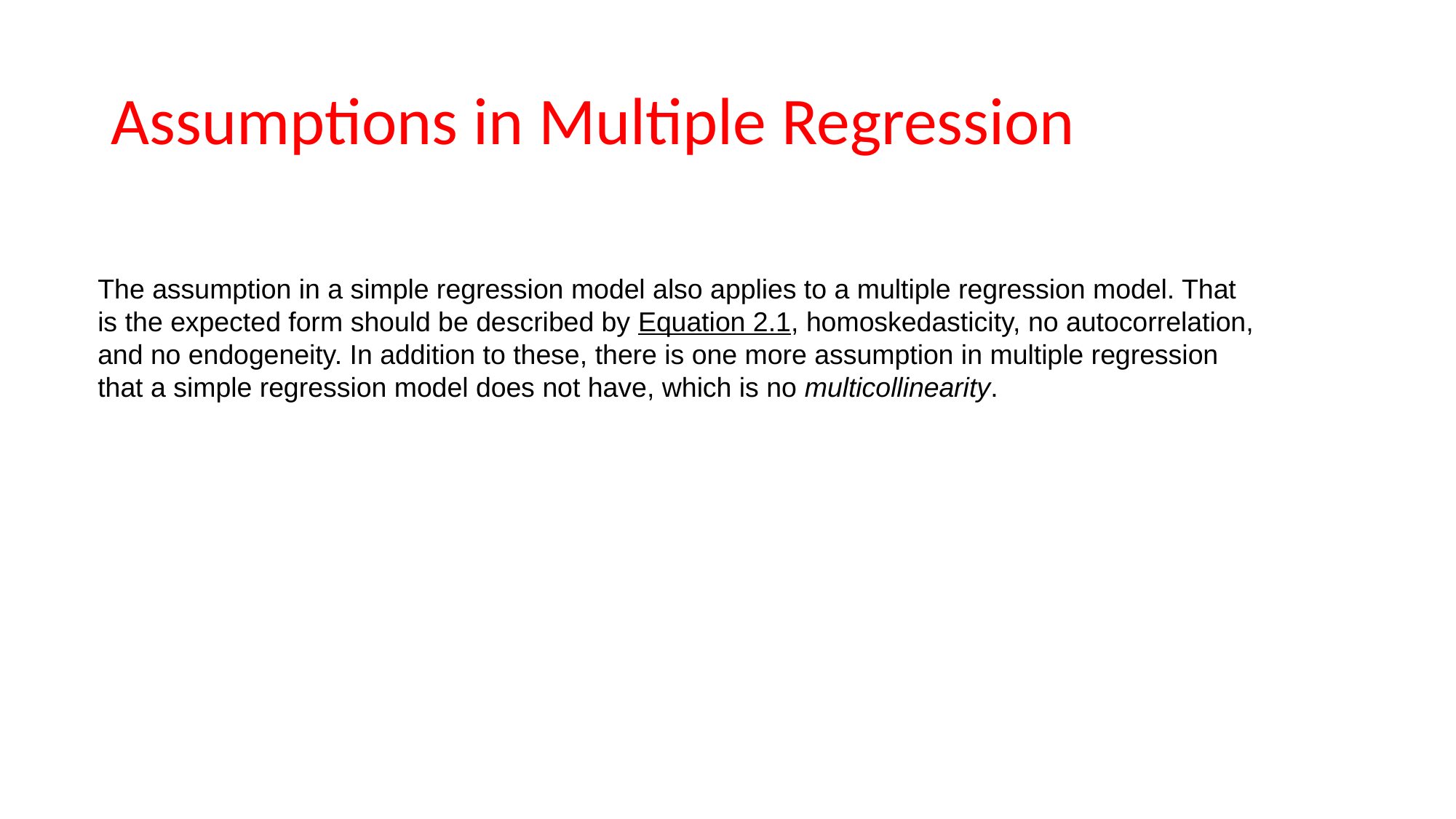

# Assumptions in Multiple Regression
The assumption in a simple regression model also applies to a multiple regression model. That is the expected form should be described by Equation 2.1, homoskedasticity, no autocorrelation, and no endogeneity. In addition to these, there is one more assumption in multiple regression that a simple regression model does not have, which is no multicollinearity.